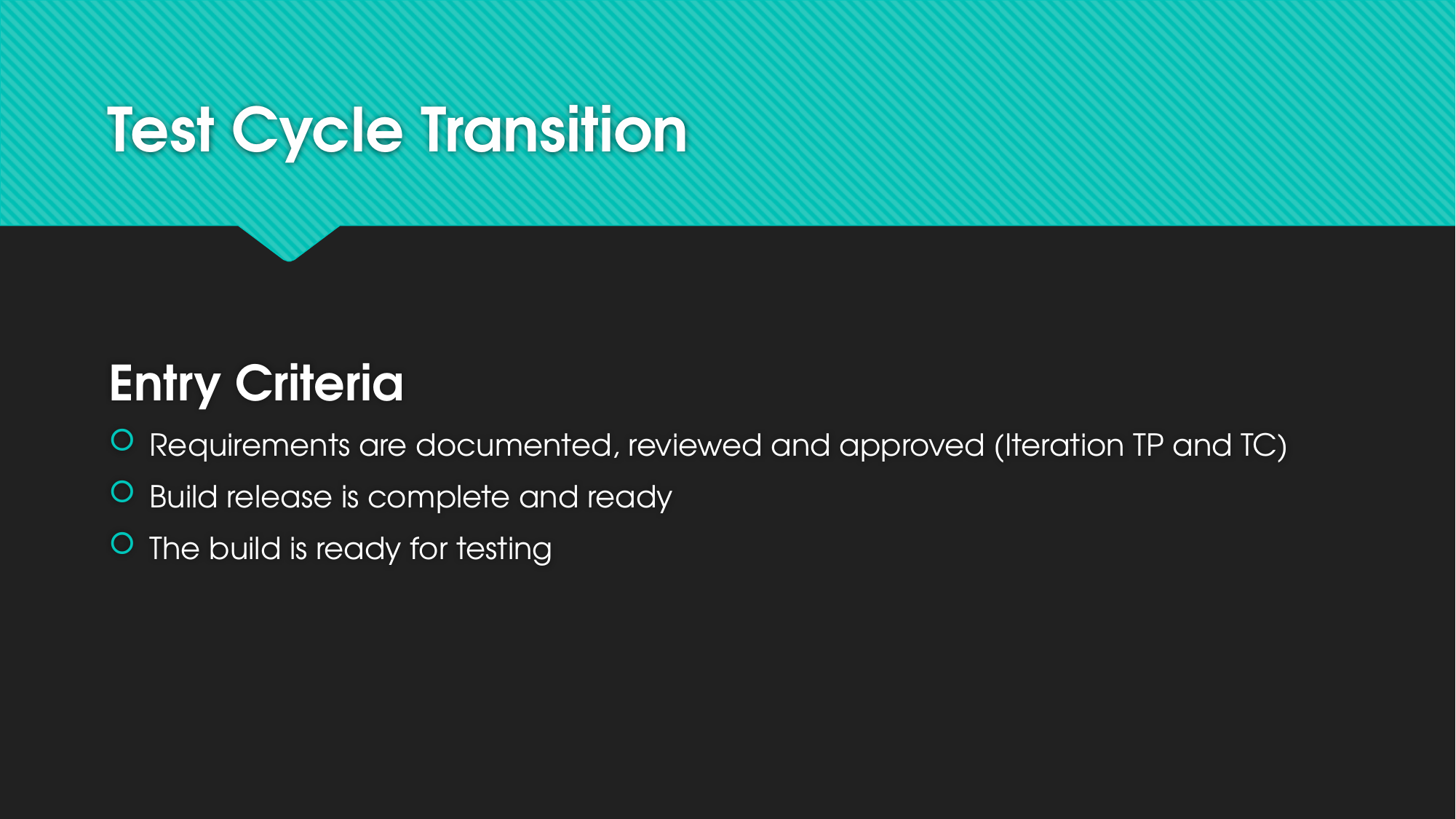

# Test Cycle Transition
Entry Criteria
Requirements are documented, reviewed and approved (Iteration TP and TC)
Build release is complete and ready
The build is ready for testing